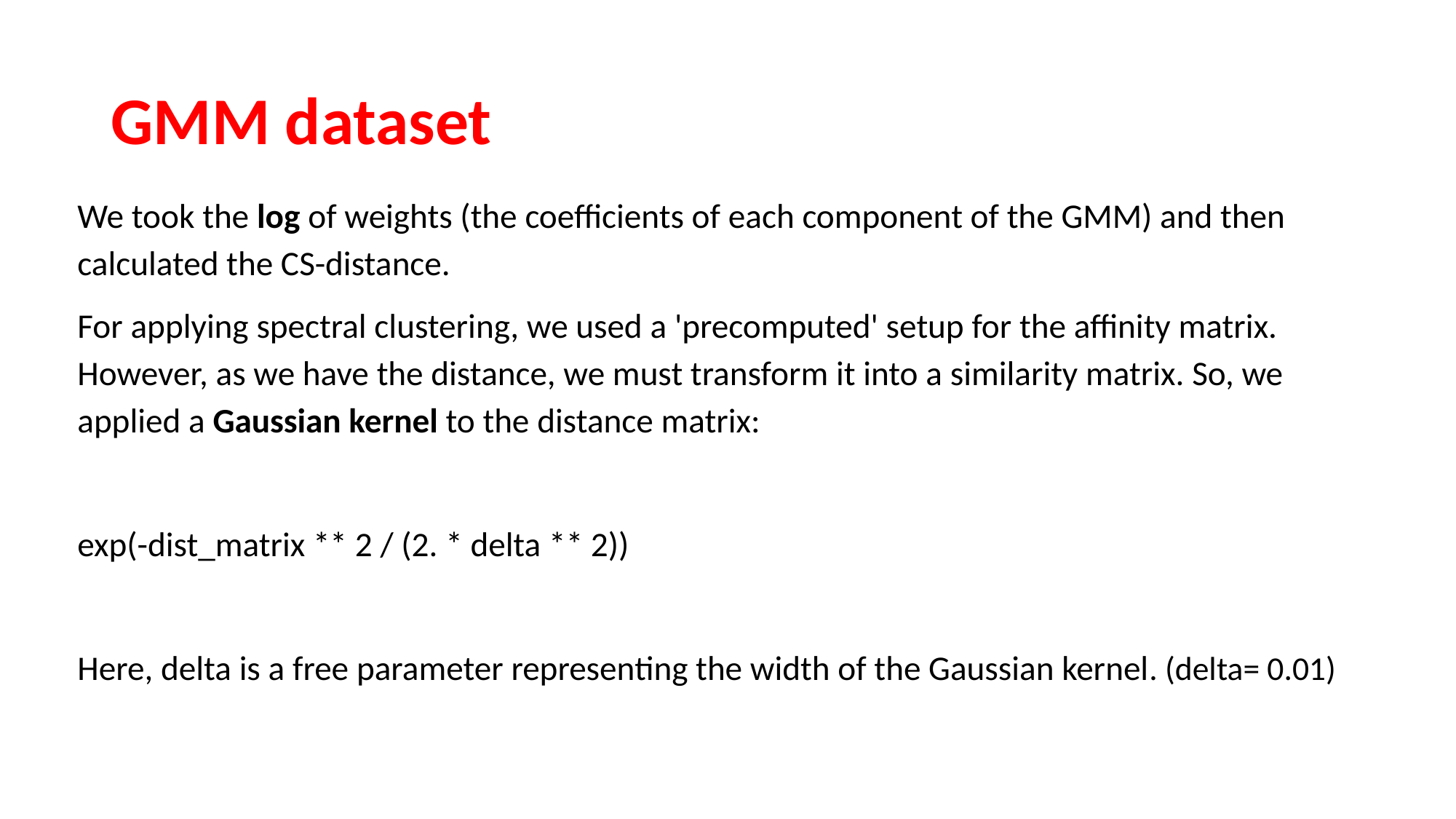

# GMM dataset
We took the log of weights (the coefficients of each component of the GMM) and then calculated the CS-distance.
For applying spectral clustering, we used a 'precomputed' setup for the affinity matrix. However, as we have the distance, we must transform it into a similarity matrix. So, we applied a Gaussian kernel to the distance matrix:

exp(-dist_matrix ** 2 / (2. * delta ** 2))

Here, delta is a free parameter representing the width of the Gaussian kernel. (delta= 0.01)